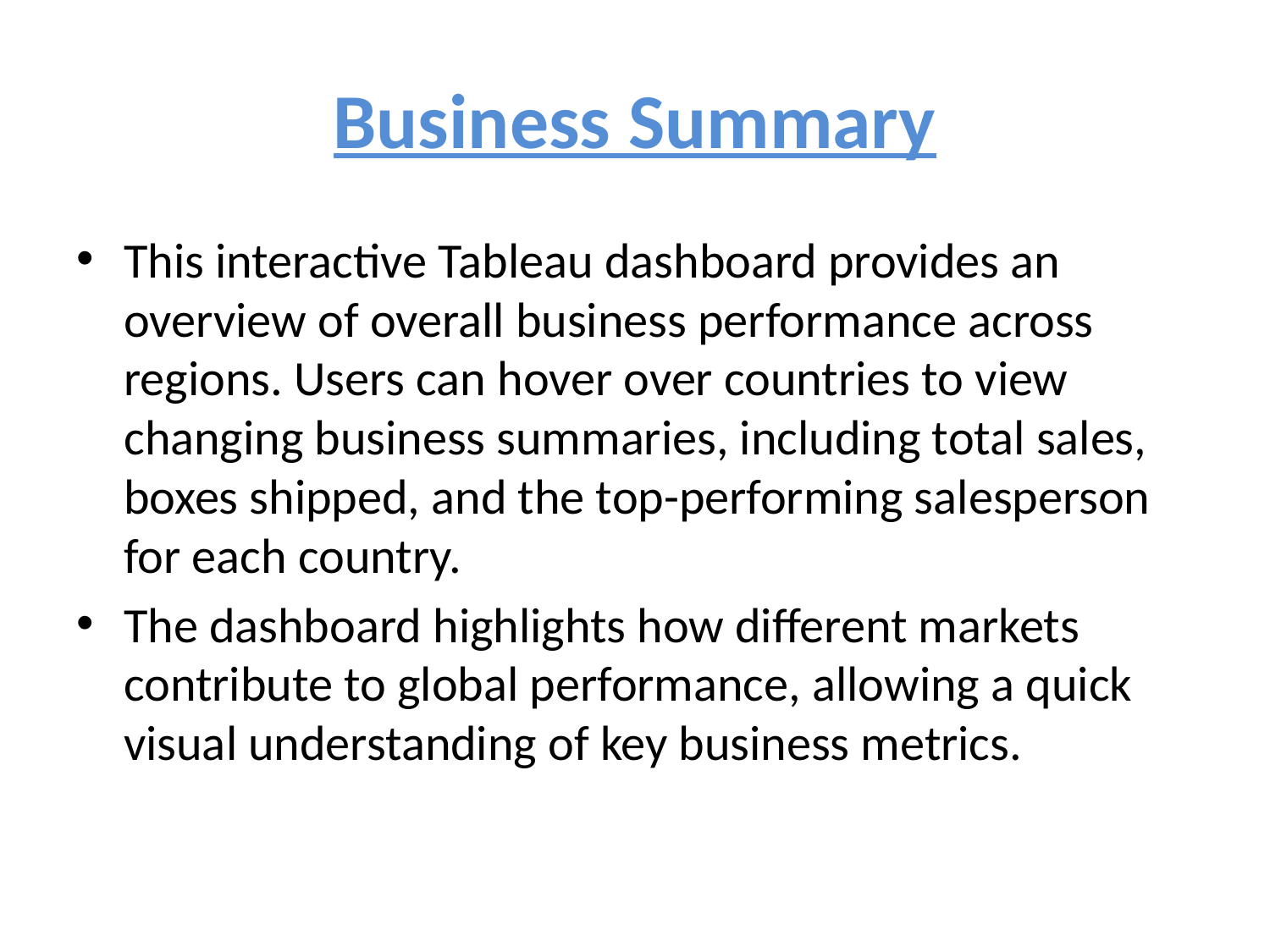

# Business Summary
This interactive Tableau dashboard provides an overview of overall business performance across regions. Users can hover over countries to view changing business summaries, including total sales, boxes shipped, and the top-performing salesperson for each country.
The dashboard highlights how different markets contribute to global performance, allowing a quick visual understanding of key business metrics.